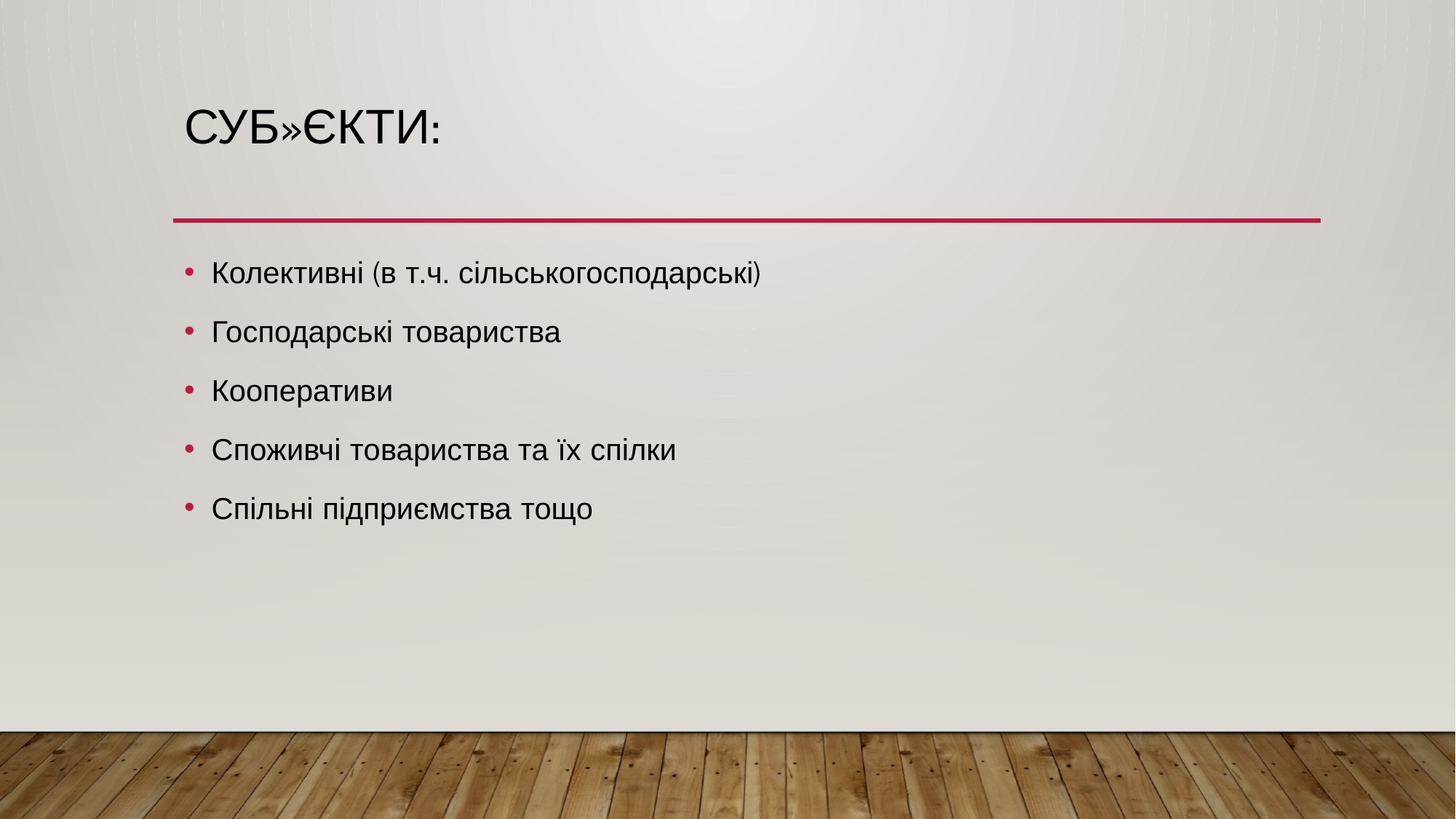

# Суб»єкти:
Колективні (в т.ч. сільськогосподарські)
Господарські товариства
Кооперативи
Споживчі товариства та їх спілки
Спільні підприємства тощо